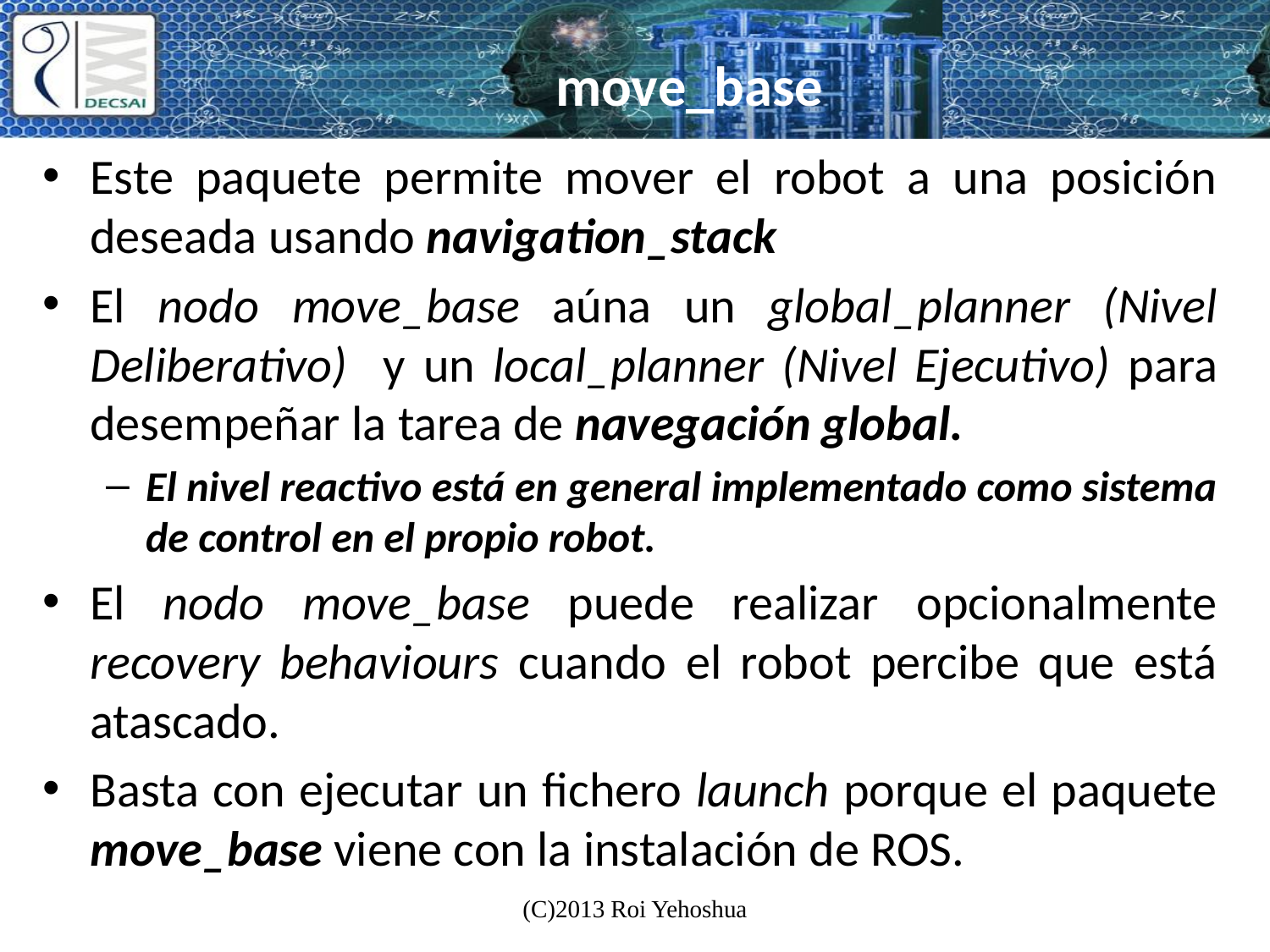

# move_base
Este paquete permite mover el robot a una posición deseada usando navigation_stack
El nodo move_base aúna un global_planner (Nivel Deliberativo)  y un local_planner (Nivel Ejecutivo) para desempeñar la tarea de navegación global.
El nivel reactivo está en general implementado como sistema de control en el propio robot.
El nodo move_base puede realizar opcionalmente recovery behaviours cuando el robot percibe que está atascado.
Basta con ejecutar un fichero launch porque el paquete move_base viene con la instalación de ROS.

(C)2013 Roi Yehoshua